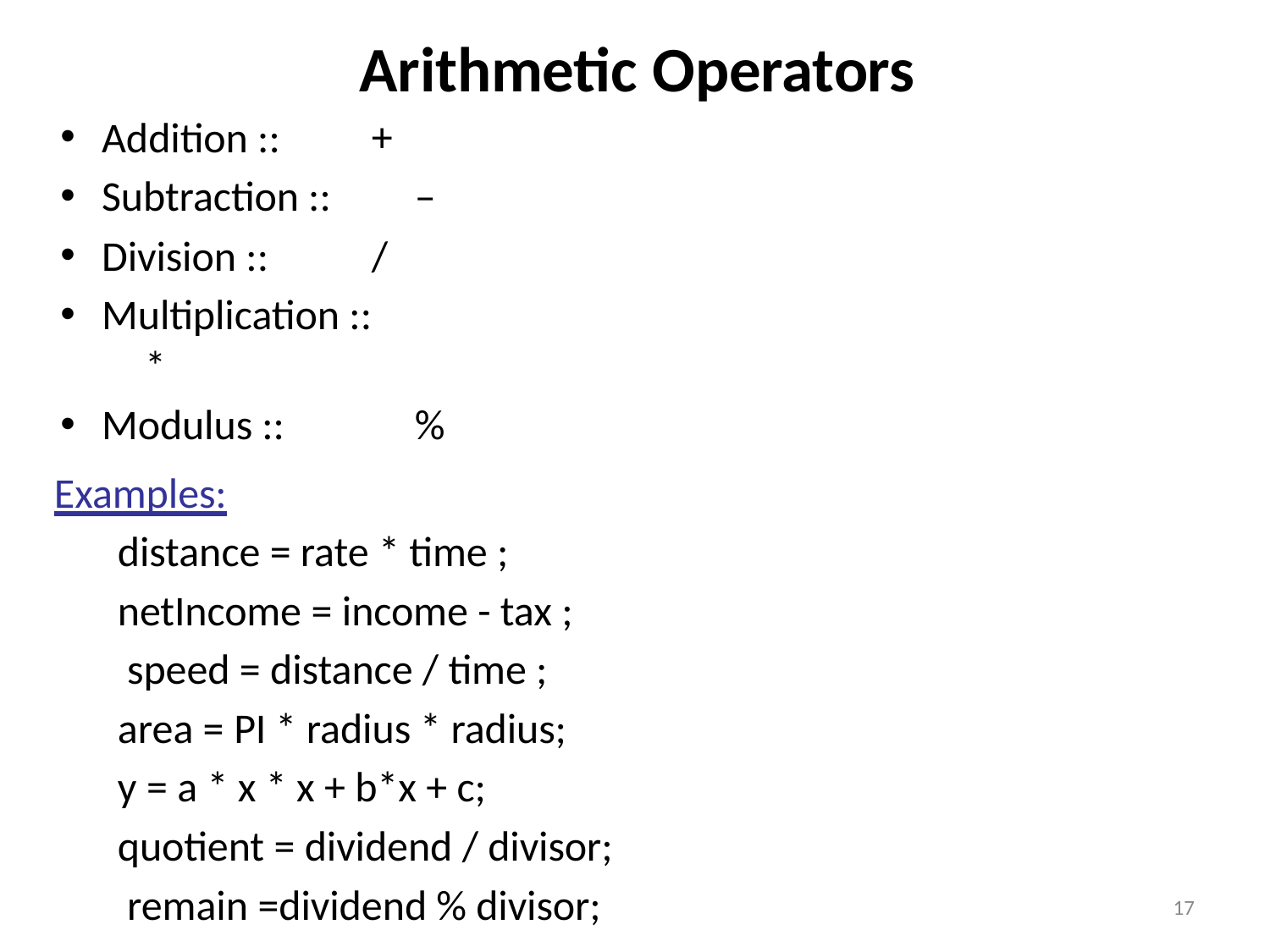

# Arithmetic Operators
Addition ::
Subtraction ::	–
Division ::
Multiplication ::	*
Modulus ::	%
+
/
Examples:
distance = rate * time ;  netIncome = income - tax ;  speed = distance / time ;  area = PI * radius * radius;  y = a * x * x + b*x + c;
quotient = dividend / divisor;  remain =dividend % divisor;
17